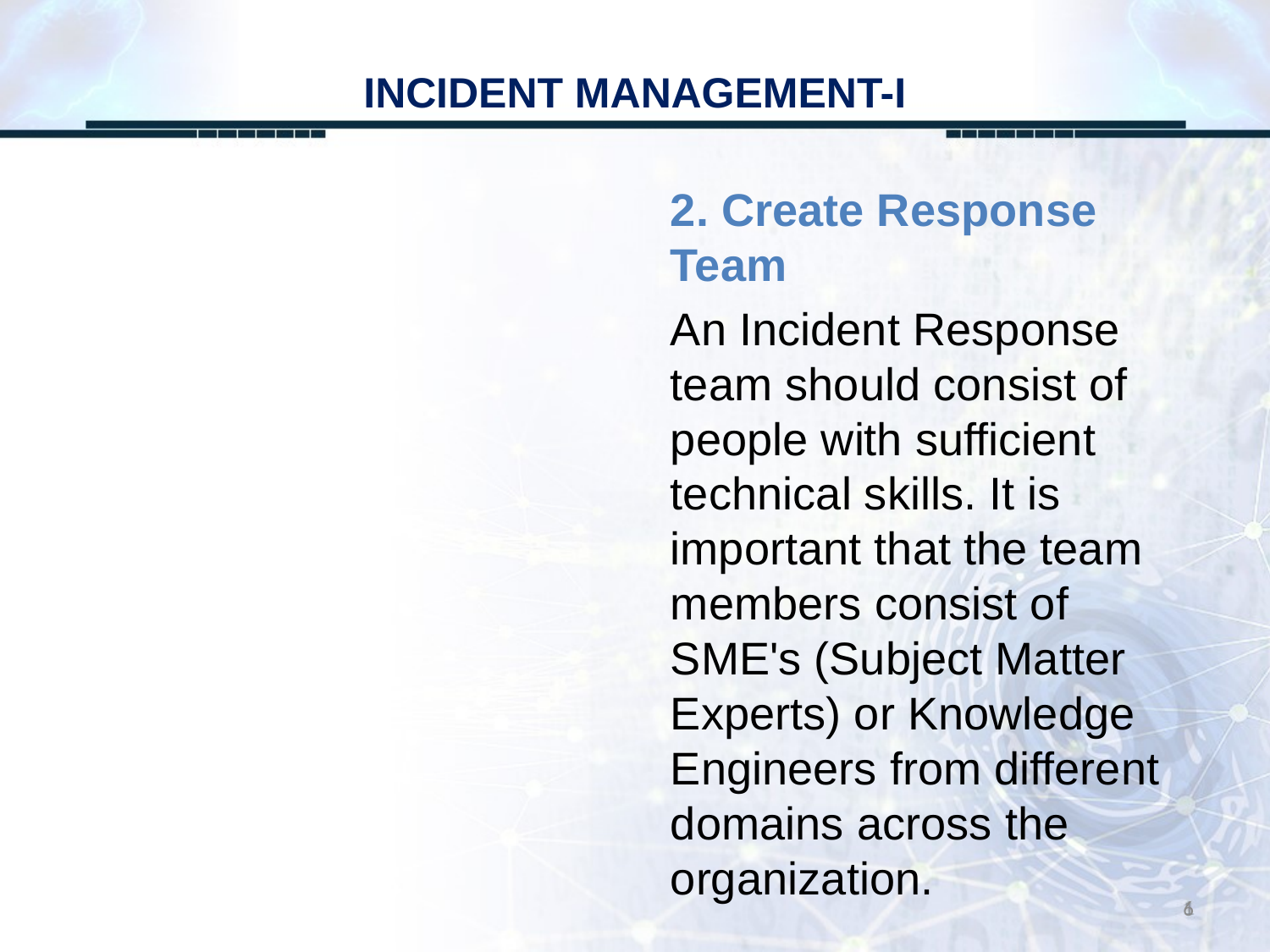

# INCIDENT MANAGEMENT-I
2. Create Response Team
An Incident Response team should consist of people with sufficient technical skills. It is important that the team members consist of SME's (Subject Matter Experts) or Knowledge Engineers from different domains across the organization.
6